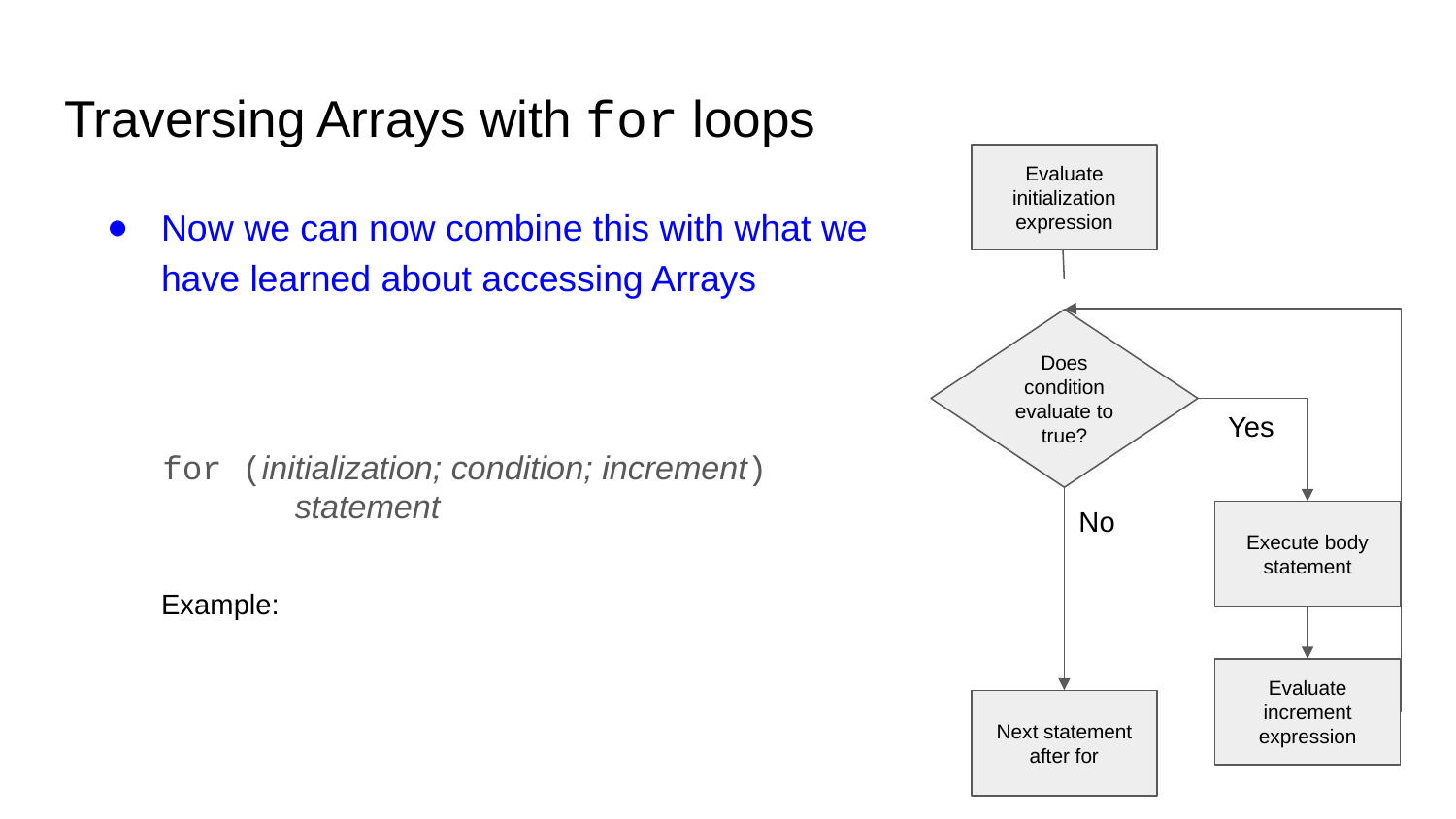

# Traversing Arrays with for loops
Evaluate initialization expression
Now we can now combine this with what we
have learned about accessing Arrays

Does condition evaluate to true?
Yes
for (initialization; condition; increment)
	statement
No
Execute body statement
Example:

Evaluate increment expression
Next statement after for